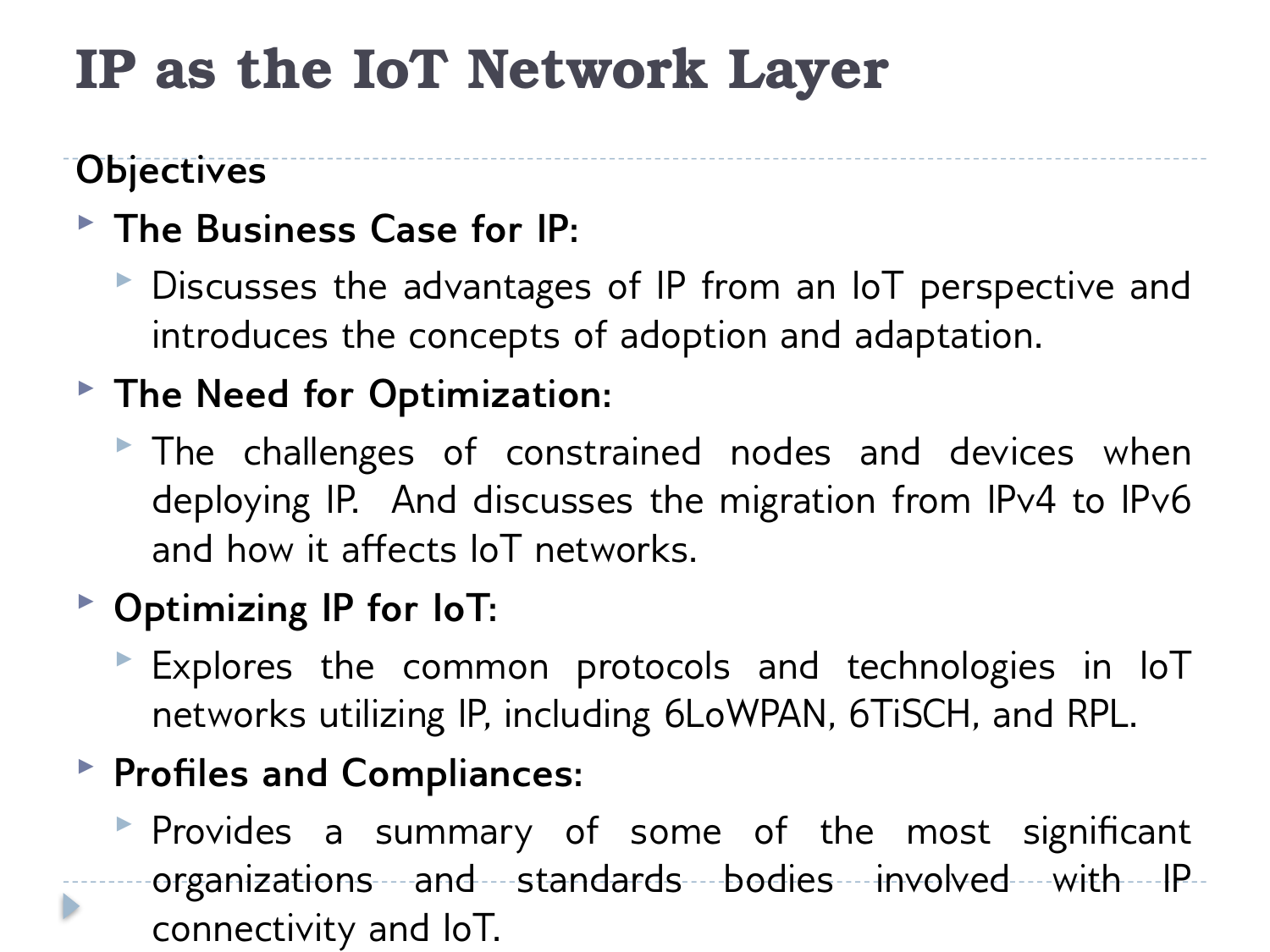

# IP as the IoT Network Layer
Objectives
The Business Case for IP:
Discusses the advantages of IP from an IoT perspective and introduces the concepts of adoption and adaptation.
The Need for Optimization:
The challenges of constrained nodes and devices when deploying IP.  And discusses the migration from IPv4 to IPv6 and how it affects IoT networks.
Optimizing IP for IoT:
Explores the common protocols and technologies in IoT networks utilizing IP, including 6LoWPAN, 6TiSCH, and RPL.
Profiles and Compliances:
Provides a summary of some of the most significant organizations and standards bodies involved with IP connectivity and IoT.